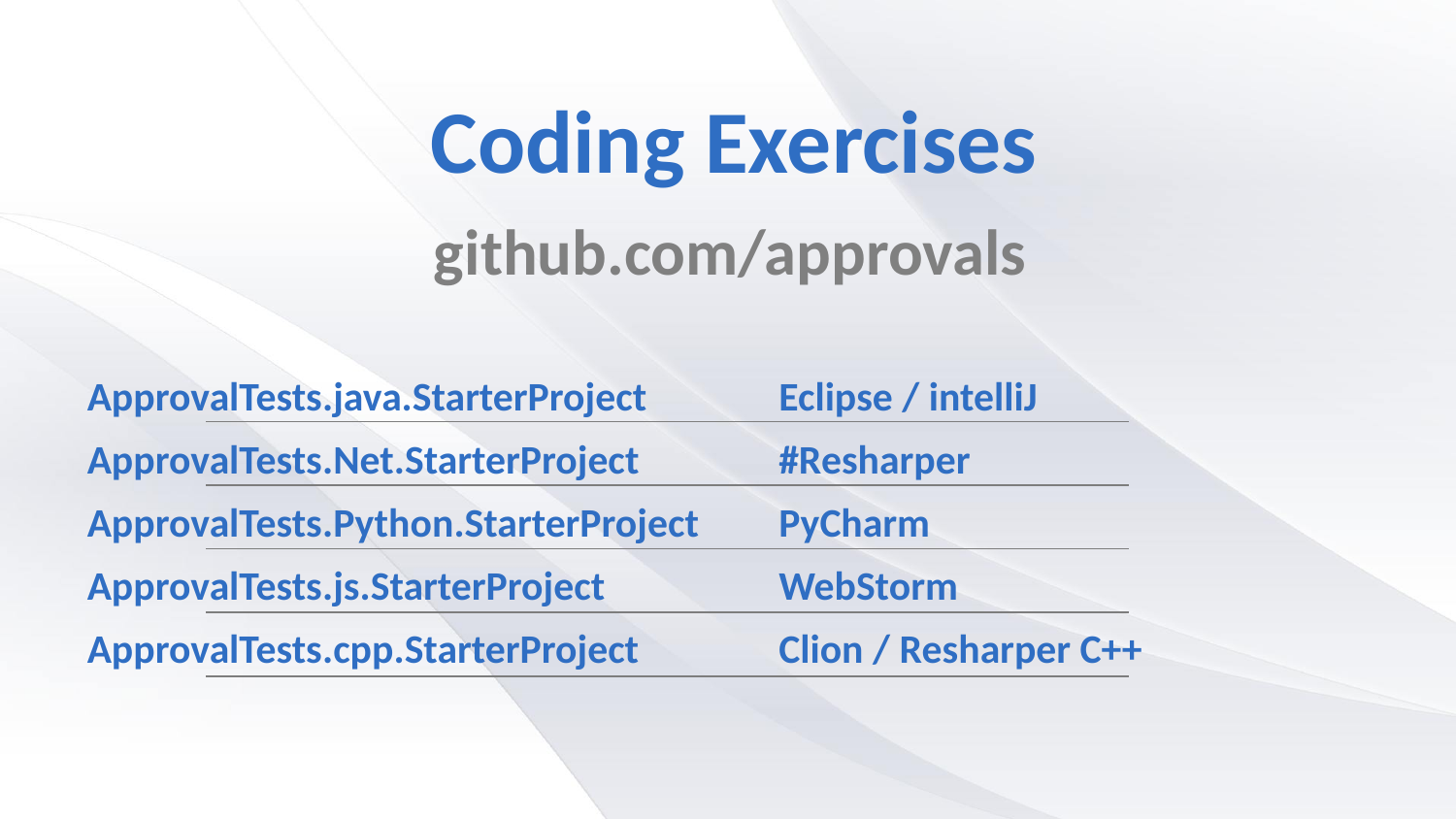

# Coding Exercises
github.com/approvals
ApprovalTests.java.StarterProject
ApprovalTests.Net.StarterProject
ApprovalTests.Python.StarterProject
ApprovalTests.js.StarterProject
ApprovalTests.cpp.StarterProject
Eclipse / intelliJ
#Resharper
PyCharm
WebStorm
Clion / Resharper C++